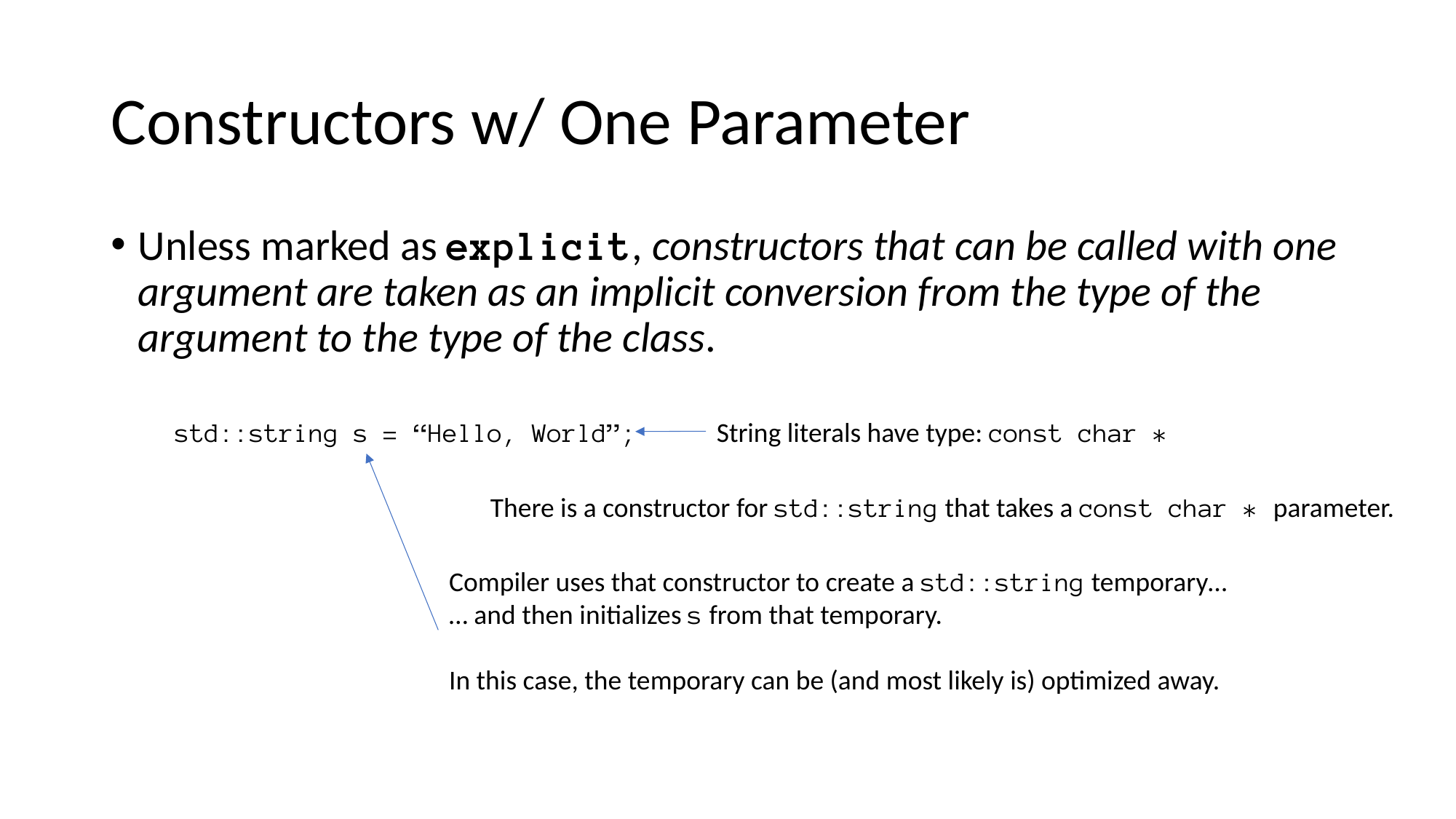

# Constructors w/ One Parameter
Unless marked as explicit, constructors that can be called with one argument are taken as an implicit conversion from the type of the argument to the type of the class.
std::string s = “Hello, World”;
String literals have type: const char *
There is a constructor for std::string that takes a const char * parameter.
Compiler uses that constructor to create a std::string temporary…
… and then initializes s from that temporary.

In this case, the temporary can be (and most likely is) optimized away.